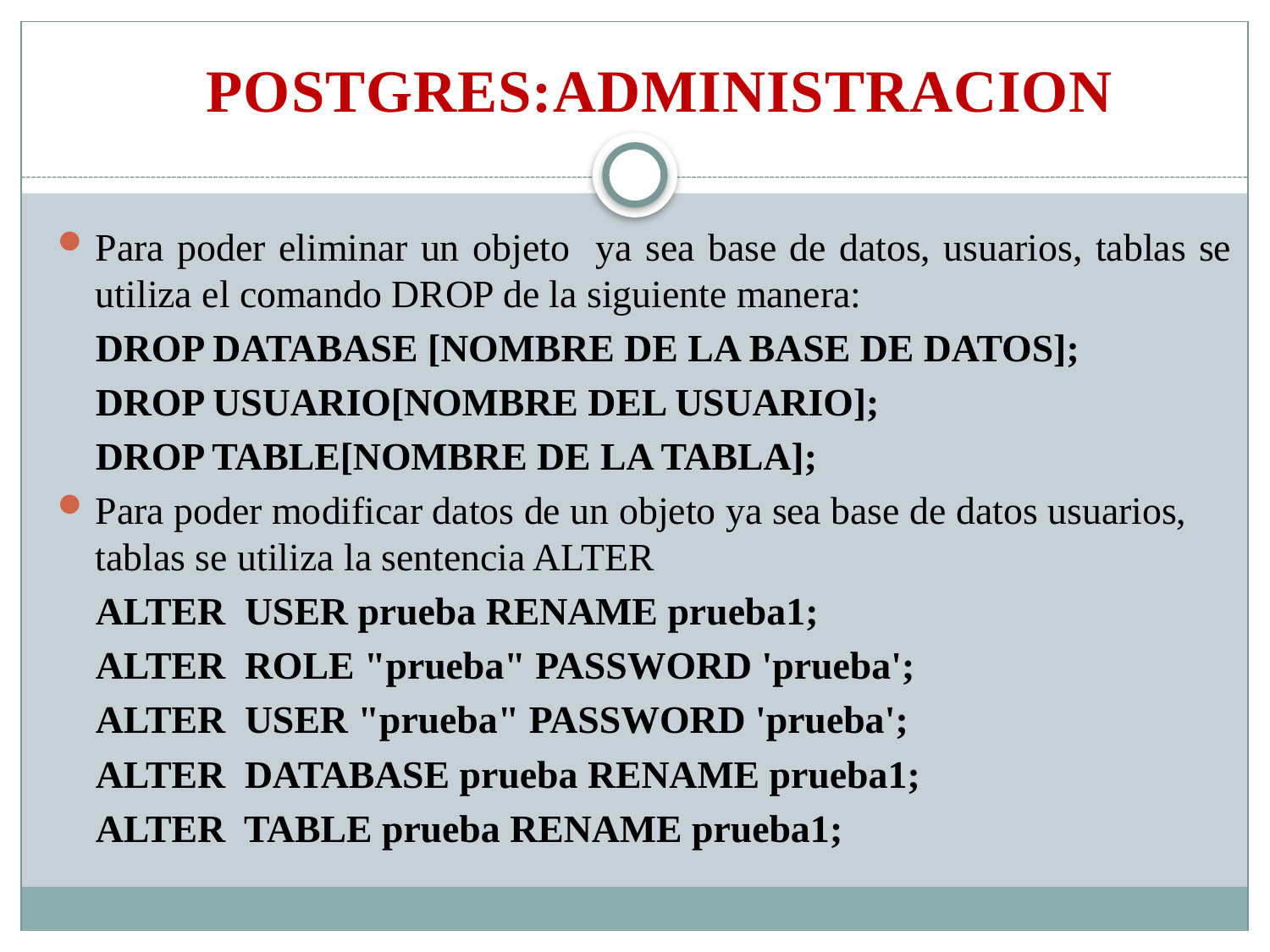

POSTGRES:ADMINISTRACION
Para poder eliminar un objeto  ya sea base de datos, usuarios, tablas se utiliza el comando DROP de la siguiente manera:
	DROP DATABASE [NOMBRE DE LA BASE DE DATOS];
	DROP USUARIO[NOMBRE DEL USUARIO];
	DROP TABLE[NOMBRE DE LA TABLA];
Para poder modificar datos de un objeto ya sea base de datos usuarios, tablas se utiliza la sentencia ALTER
	ALTER  USER prueba RENAME prueba1;
	ALTER  ROLE "prueba" PASSWORD 'prueba';
	ALTER  USER "prueba" PASSWORD 'prueba';
	ALTER  DATABASE prueba RENAME prueba1;
	ALTER  TABLE prueba RENAME prueba1;